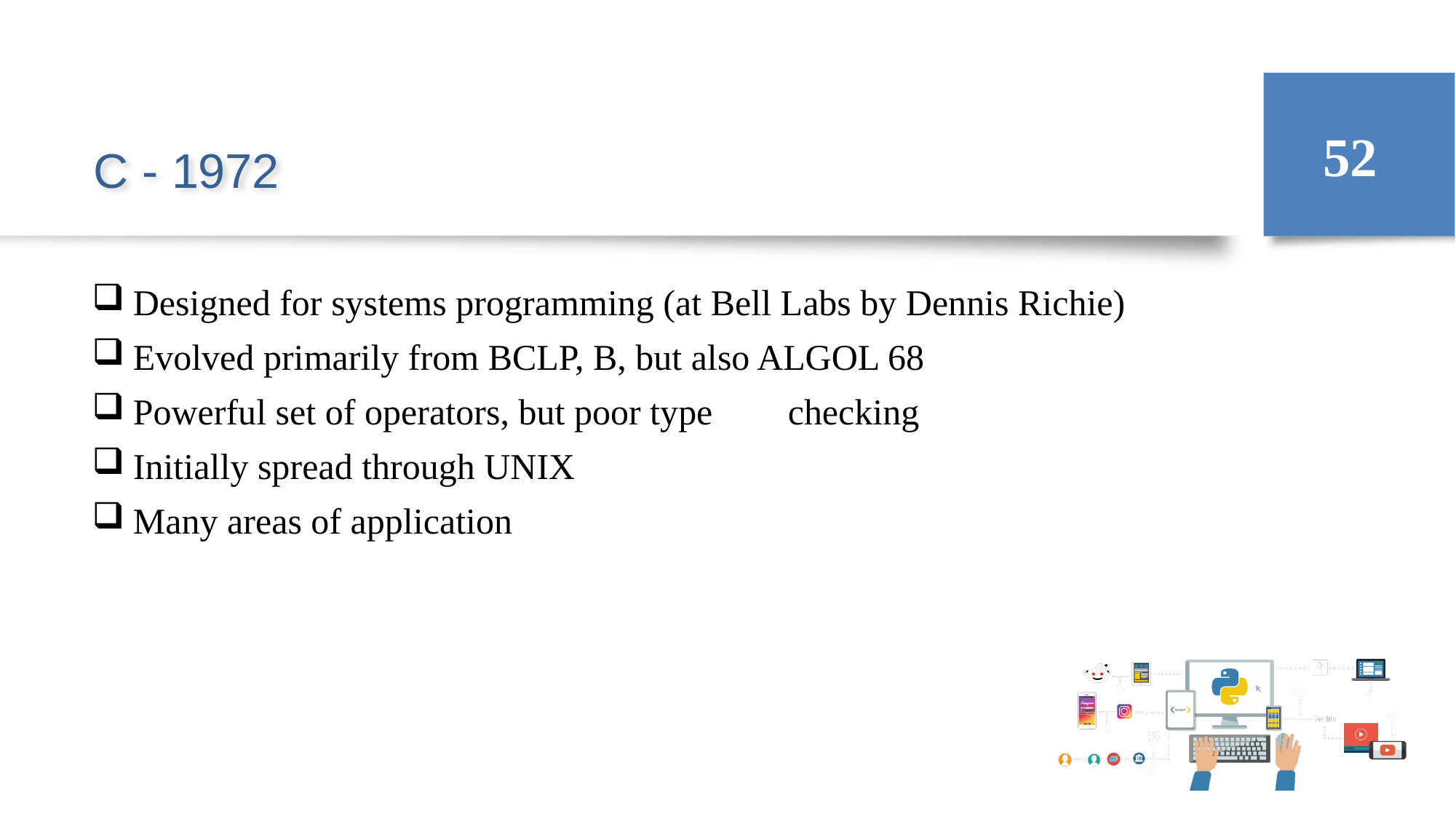

52
# C - 1972
Designed for systems programming (at Bell Labs by Dennis Richie)
Evolved primarily from BCLP, B, but also ALGOL 68
Powerful set of operators, but poor type 	checking
Initially spread through UNIX
Many areas of application